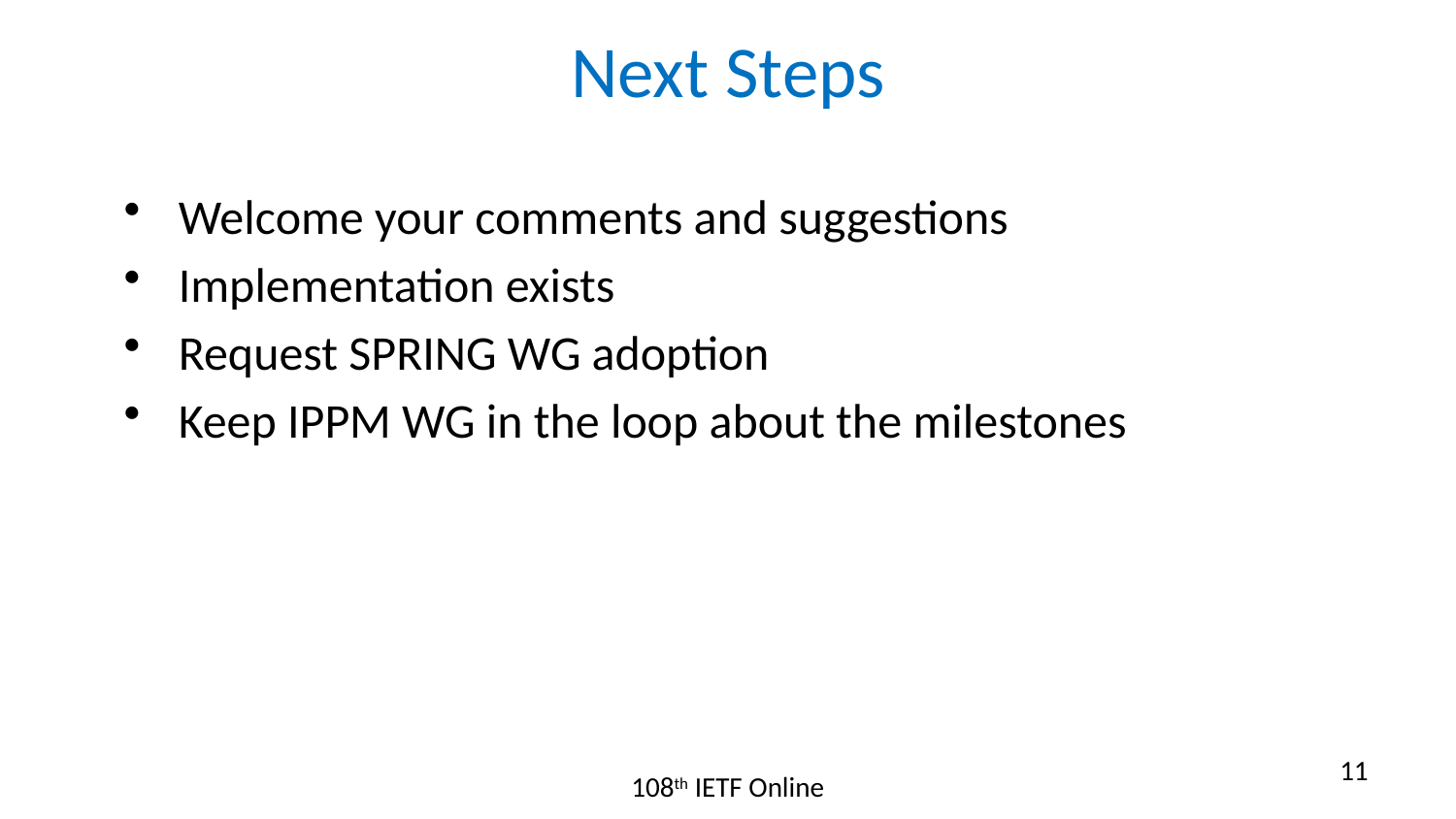

# Next Steps
Welcome your comments and suggestions
Implementation exists
Request SPRING WG adoption
Keep IPPM WG in the loop about the milestones

11
108th IETF Online